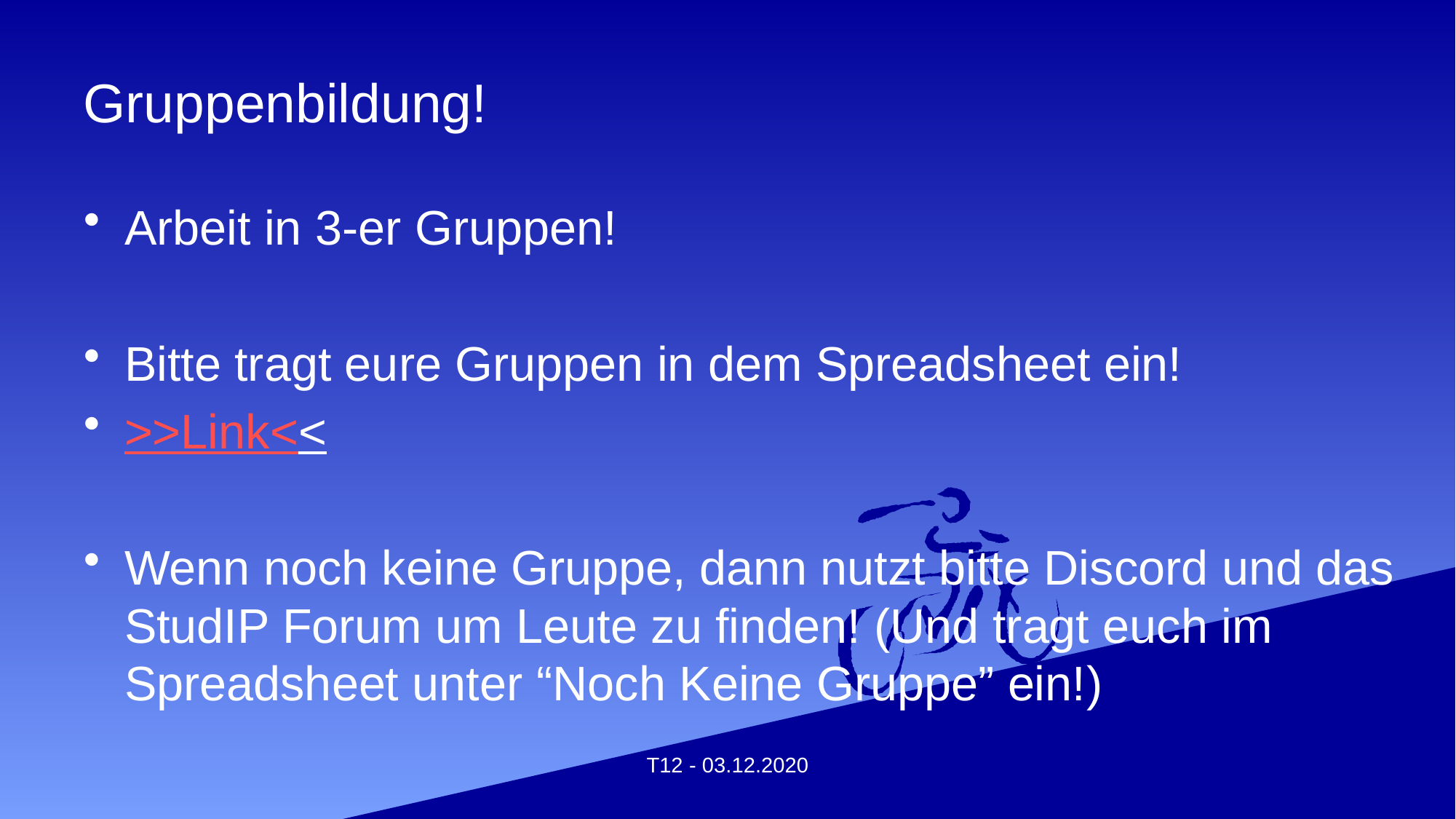

# Gruppenbildung!
Arbeit in 3-er Gruppen!

Bitte tragt eure Gruppen in dem Spreadsheet ein!
>>Link<<

Wenn noch keine Gruppe, dann nutzt bitte Discord und das StudIP Forum um Leute zu finden! (Und tragt euch im Spreadsheet unter “Noch Keine Gruppe” ein!)
T12 - 03.12.2020